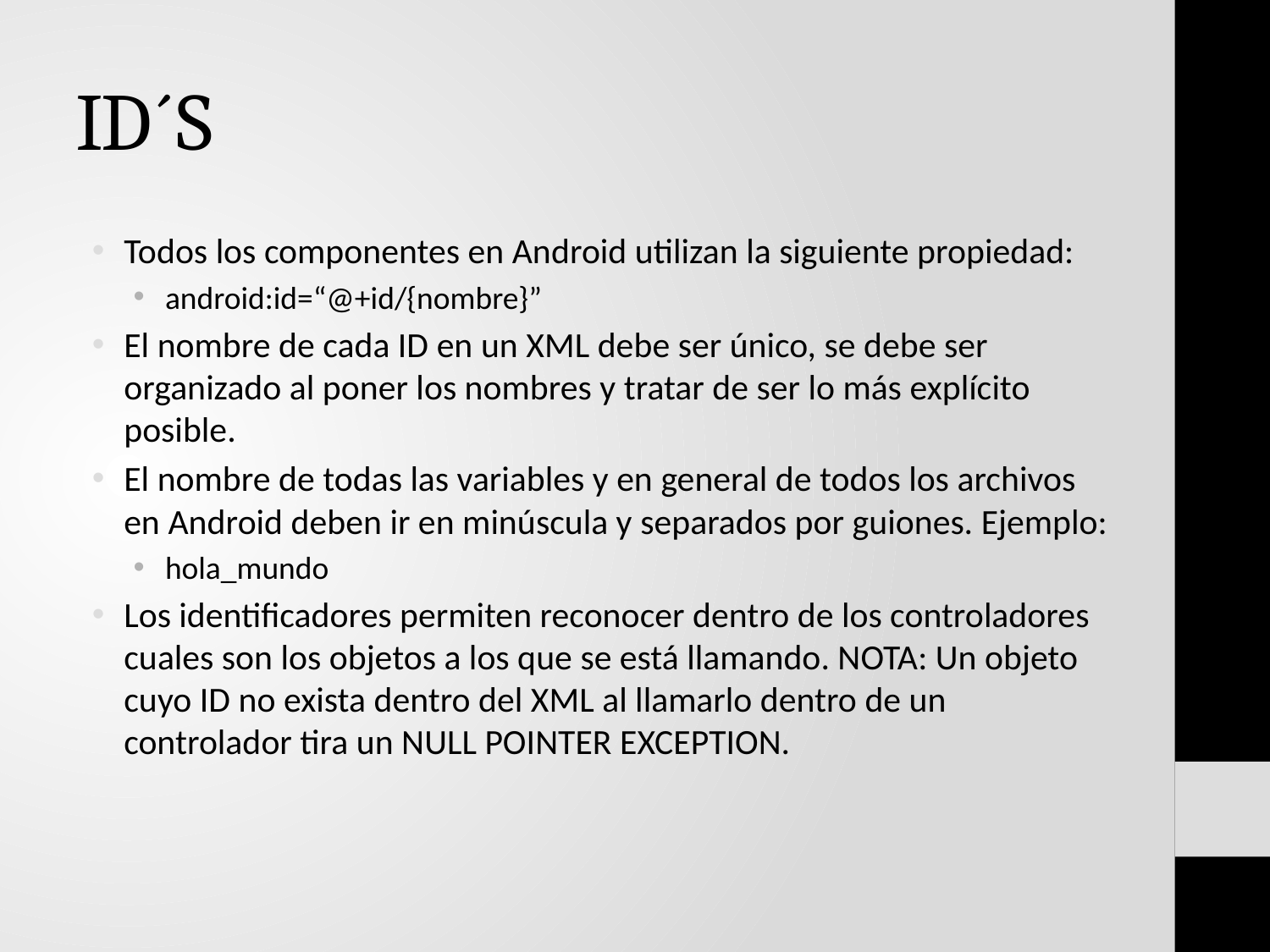

# ID´S
Todos los componentes en Android utilizan la siguiente propiedad:
android:id=“@+id/{nombre}”
El nombre de cada ID en un XML debe ser único, se debe ser organizado al poner los nombres y tratar de ser lo más explícito posible.
El nombre de todas las variables y en general de todos los archivos en Android deben ir en minúscula y separados por guiones. Ejemplo:
hola_mundo
Los identificadores permiten reconocer dentro de los controladores cuales son los objetos a los que se está llamando. NOTA: Un objeto cuyo ID no exista dentro del XML al llamarlo dentro de un controlador tira un NULL POINTER EXCEPTION.